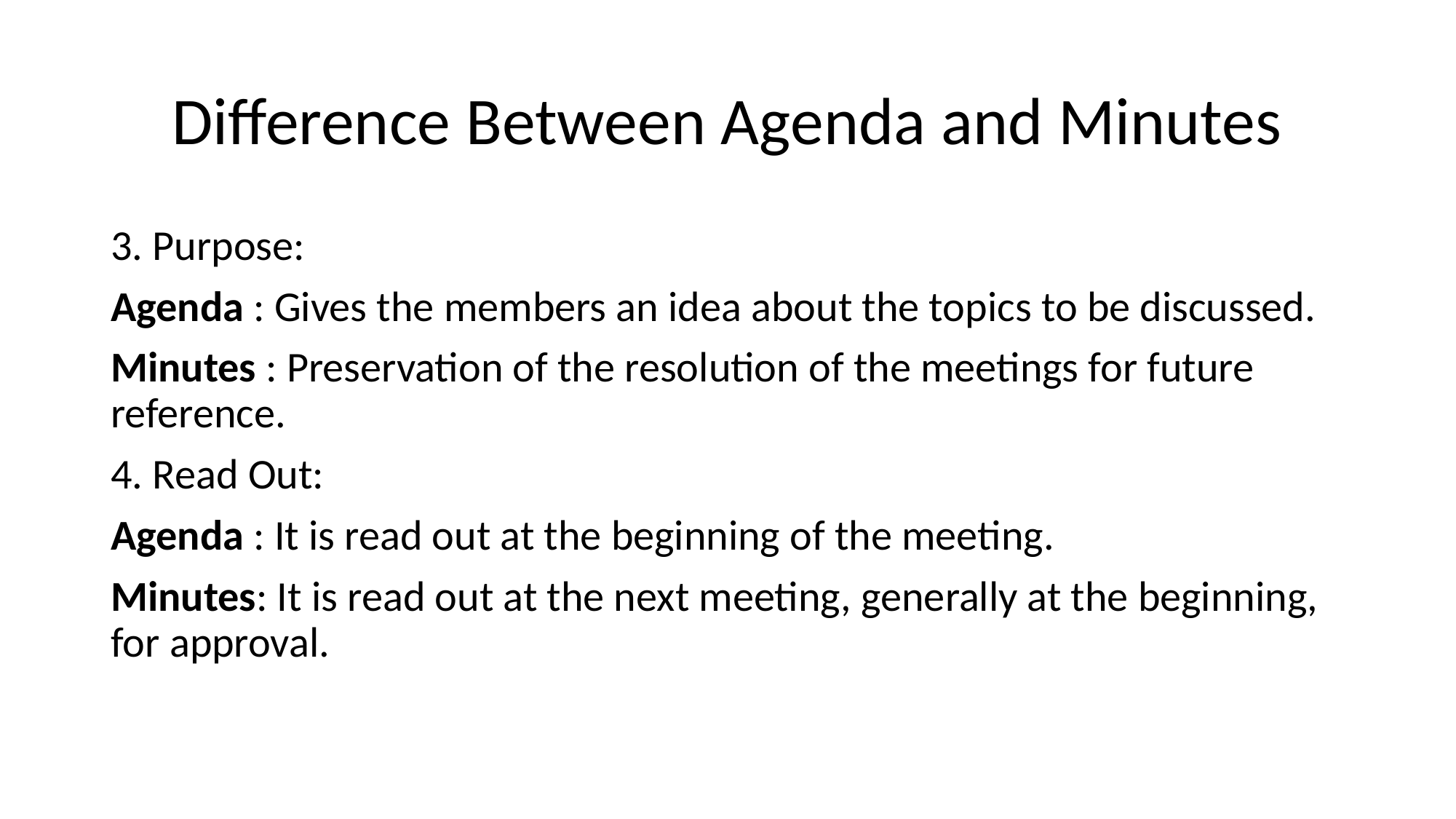

# Difference Between Agenda and Minutes
3. Purpose:
Agenda : Gives the members an idea about the topics to be discussed.
Minutes : Preservation of the resolution of the meetings for future reference.
4. Read Out:
Agenda : It is read out at the beginning of the meeting.
Minutes: It is read out at the next meeting, generally at the beginning, for approval.